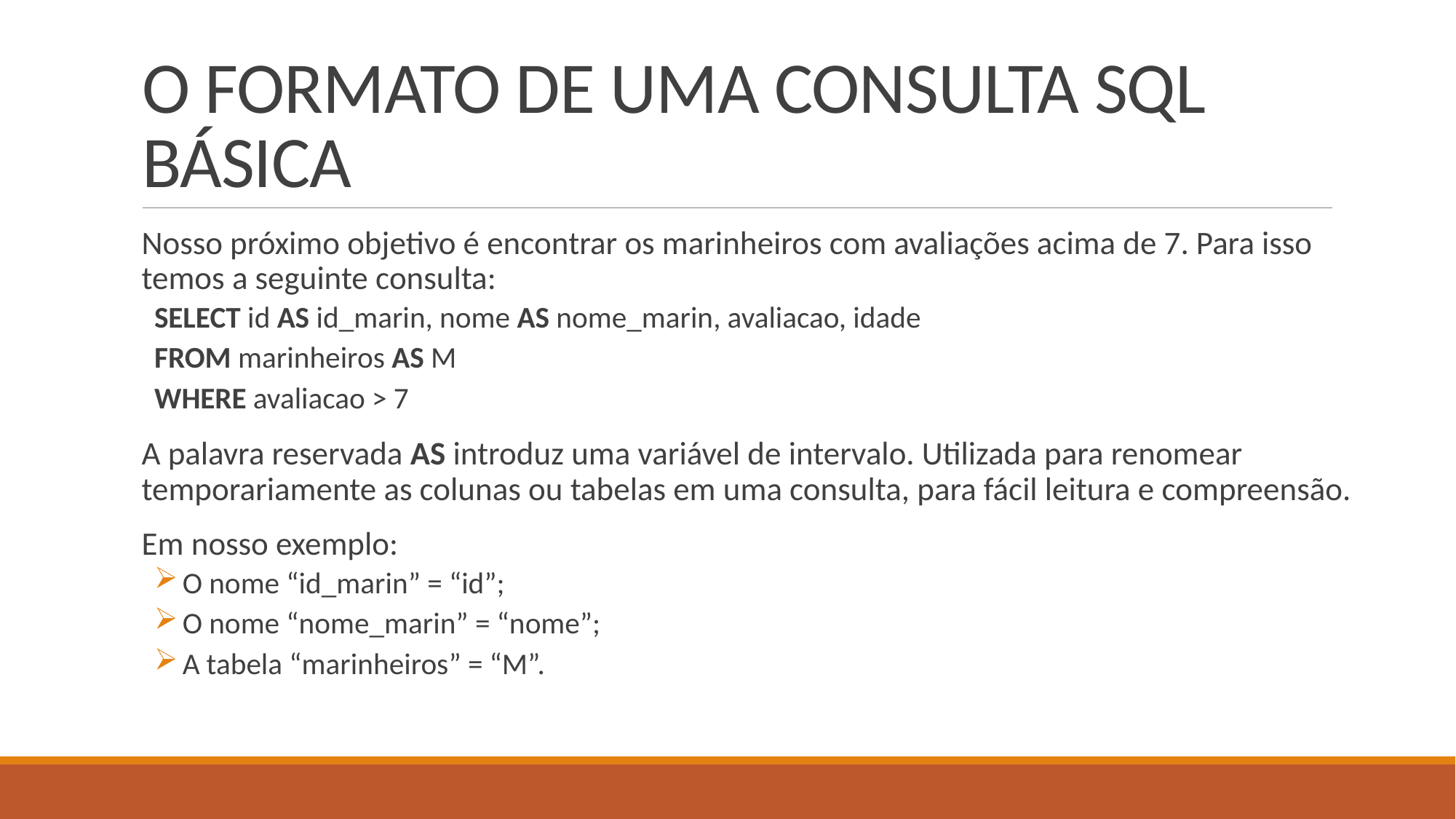

# O FORMATO DE UMA CONSULTA SQL BÁSICA
Nosso próximo objetivo é encontrar os marinheiros com avaliações acima de 7. Para isso temos a seguinte consulta:
	SELECT id AS id_marin, nome AS nome_marin, avaliacao, idade
	FROM marinheiros AS M
	WHERE avaliacao > 7
A palavra reservada AS introduz uma variável de intervalo. Utilizada para renomear temporariamente as colunas ou tabelas em uma consulta, para fácil leitura e compreensão.
Em nosso exemplo:
 O nome “id_marin” = “id”;
 O nome “nome_marin” = “nome”;
 A tabela “marinheiros” = “M”.